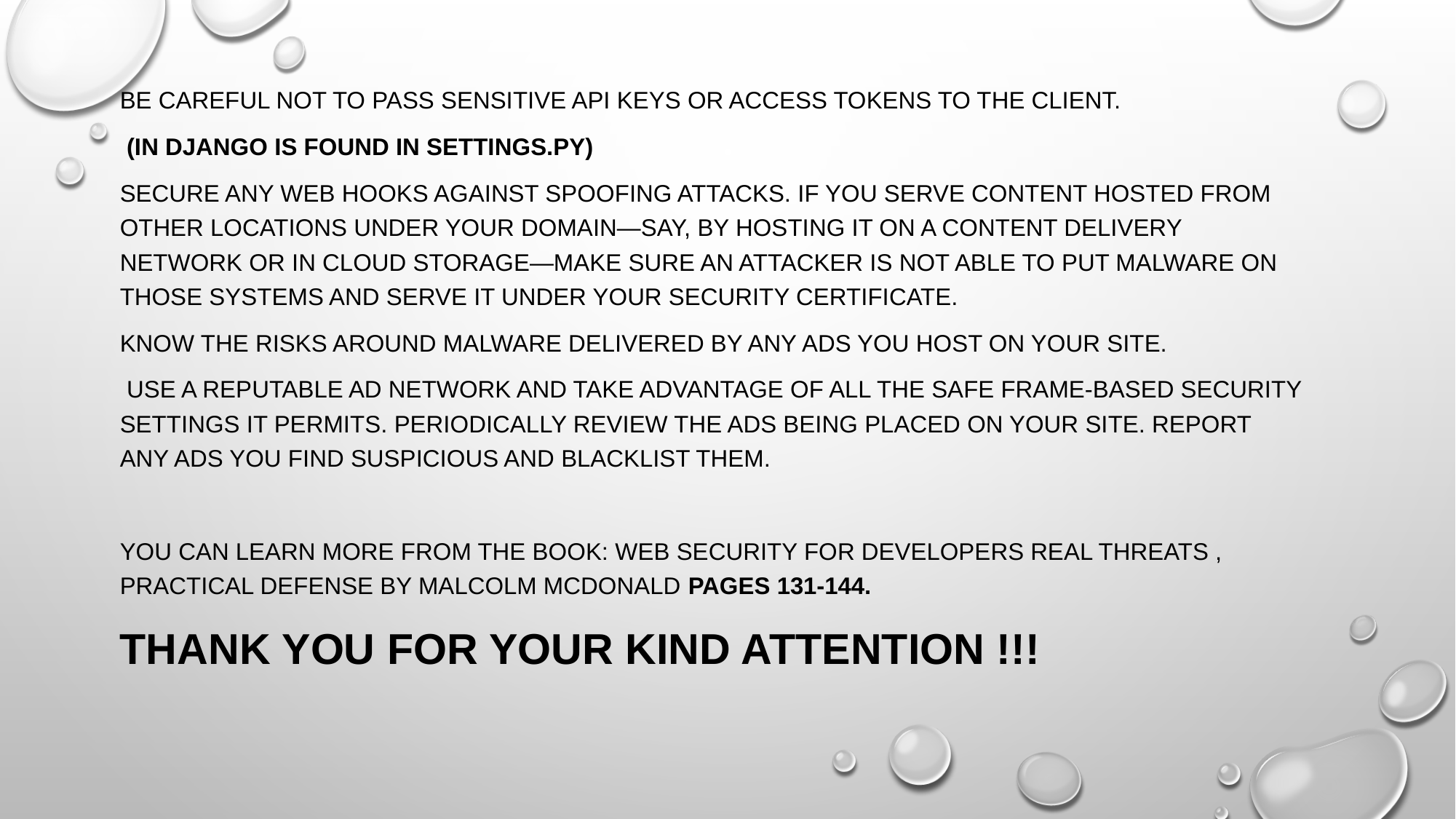

#
Be careful not to pass sensitive API keys or access tokens to the client.
 (IN DJANGO IS FOUND IN SETTINGS.PY)
Secure any web hooks against spoofing attacks. If you serve content hosted from other locations under your domain—say, by hosting it on a content delivery network or in cloud storage—make sure an attacker is not able to put malware on those systems and serve it under your security certificate.
Know the risks around malware delivered by any ads you host on your site.
 Use a reputable ad network and take advantage of all the Safe Frame-based security settings it permits. Periodically review the ads being placed on your site. Report any ads you find suspicious and blacklist them.

You can learn more from the book: WEB SECURITY FOR DEVELOPERS REAL THREATS , PRACTICAL DEFENSE by MALCOLM MCDONALD pages 131-144.
Thank you for your kind attention !!!